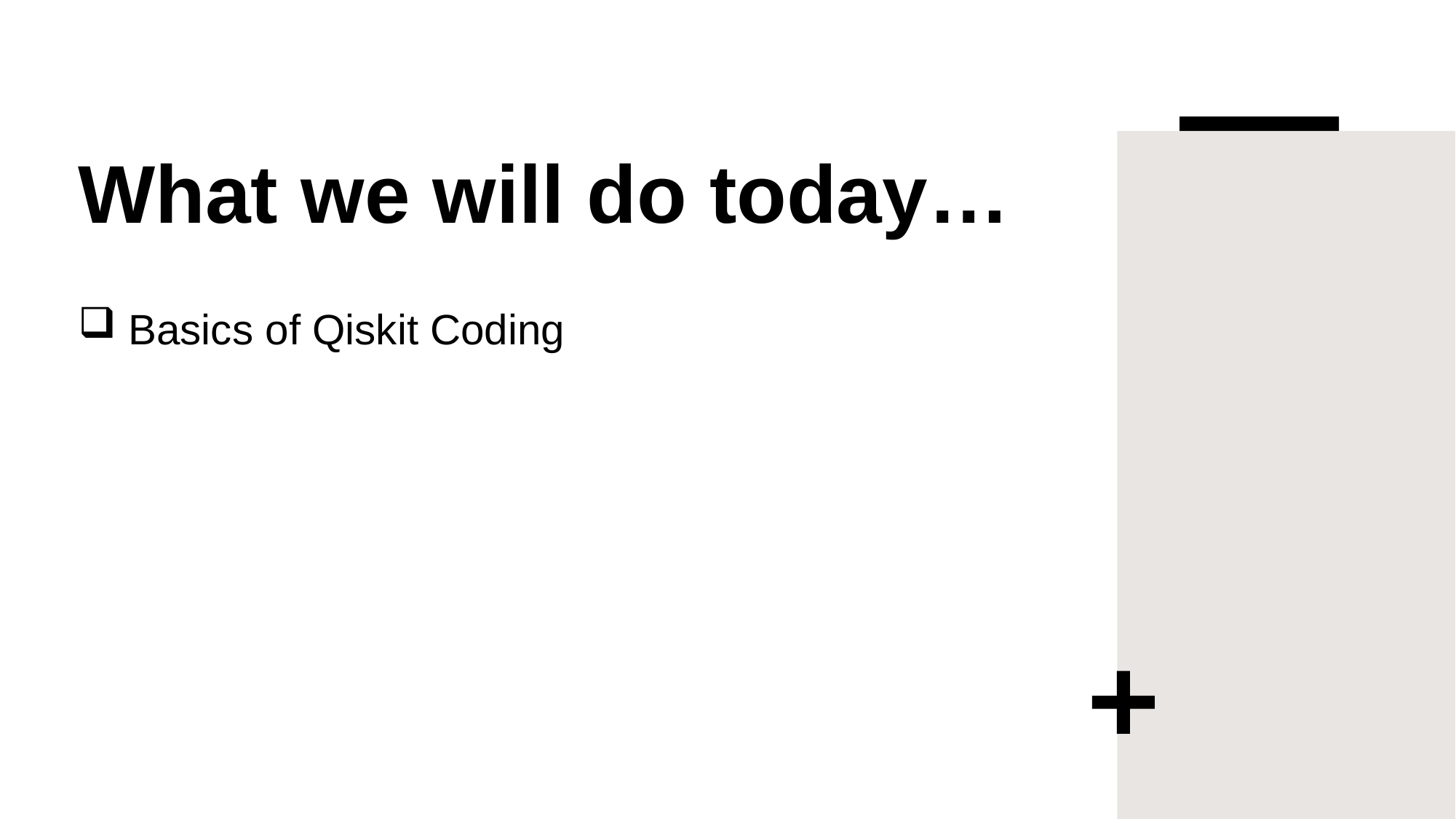

# What we will do today…
 Basics of Qiskit Coding